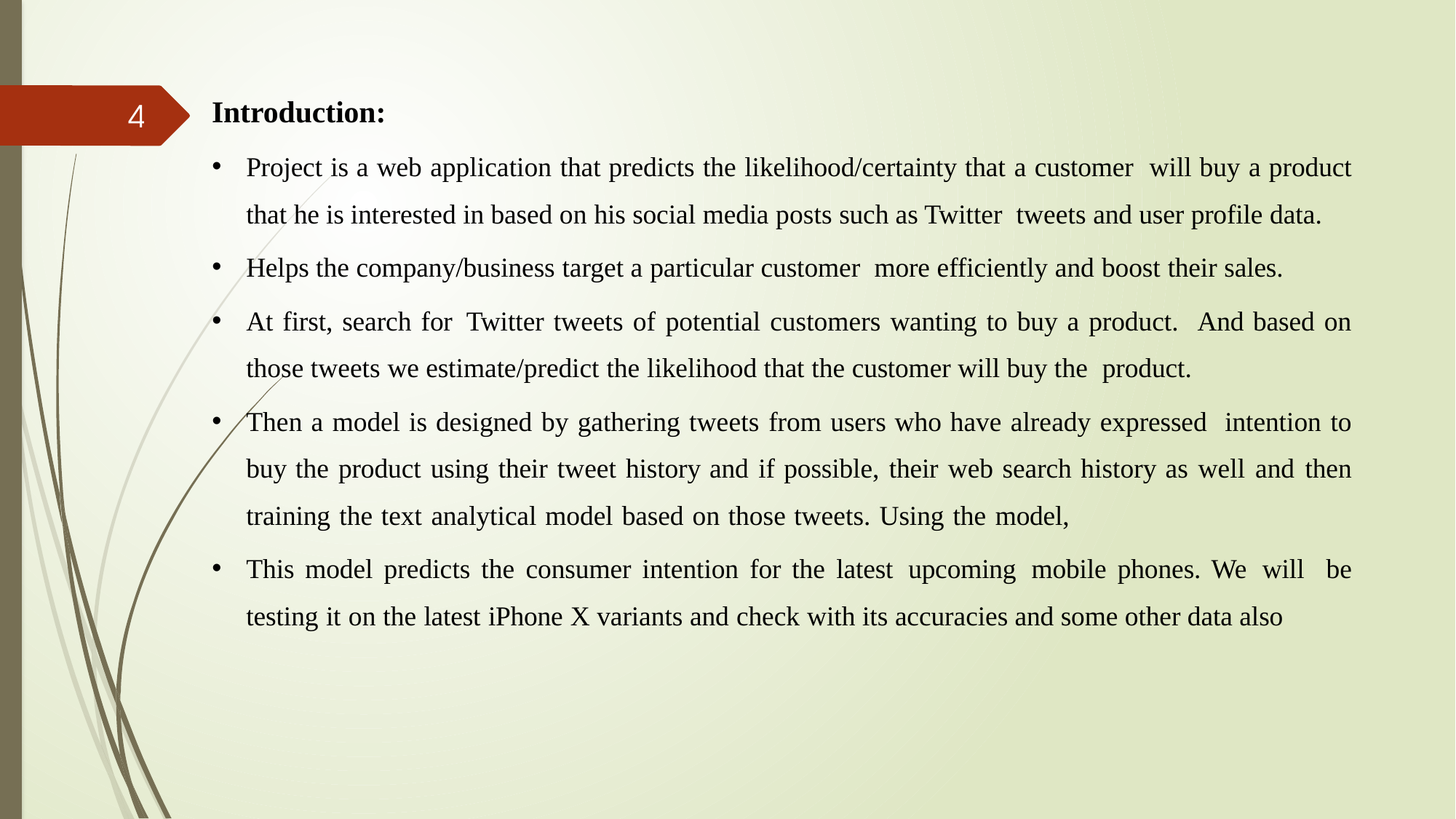

Introduction:
Project is a web application that predicts the likelihood/certainty that a customer  will buy a product that he is interested in based on his social media posts such as Twitter  tweets and user profile data.
Helps the company/business target a particular customer  more efficiently and boost their sales.
At first, search for Twitter tweets of potential customers wanting to buy a product.  And based on those tweets we estimate/predict the likelihood that the customer will buy the  product.
Then a model is designed by gathering tweets from users who have already expressed  intention to buy the product using their tweet history and if possible, their web search history as well and then training the text analytical model based on those tweets. Using the model,
This model predicts the consumer intention for the latest upcoming mobile phones. We will  be testing it on the latest iPhone X variants and check with its accuracies and some other data also
4